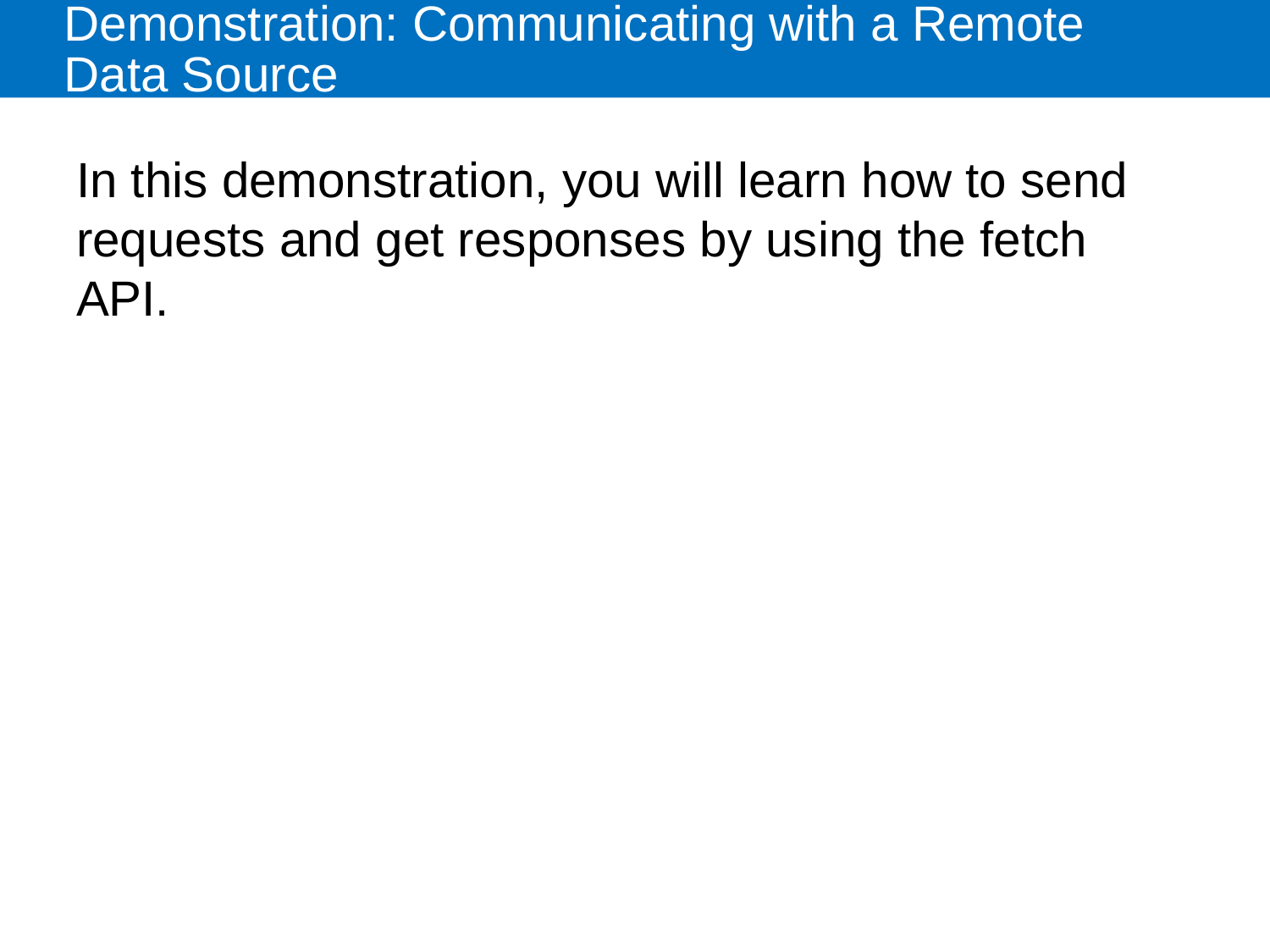

# Demonstration: Communicating with a Remote Data Source
In this demonstration, you will learn how to send requests and get responses by using the fetch API.